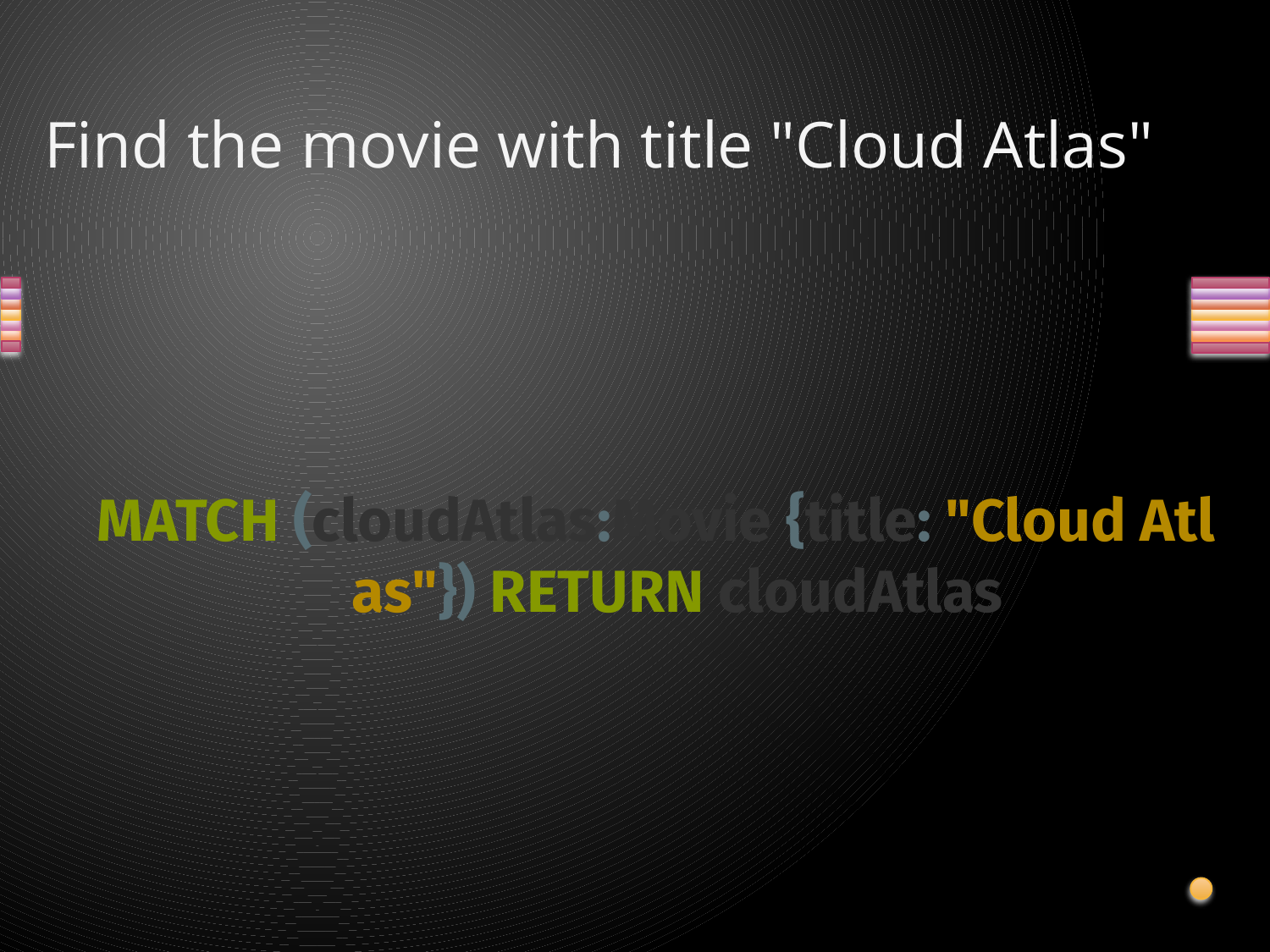

# Find the movie with title "Cloud Atlas"
MATCH (cloudAtlas:Movie {title: "Cloud Atlas"}) RETURN cloudAtlas